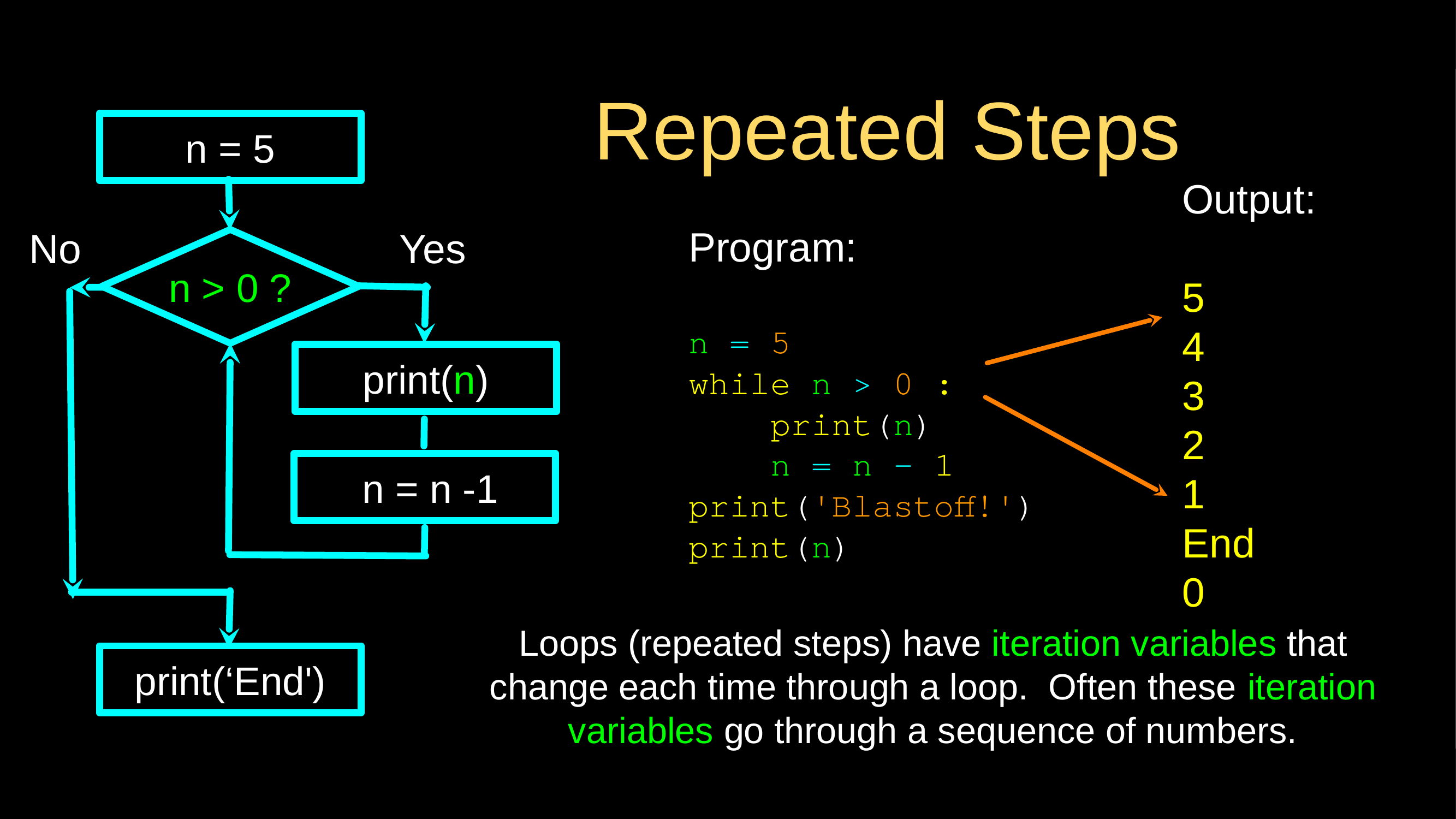

# Repeated Steps
n = 5
Output:

5
4
3
2
1
End
0
Program:

n = 5
while n > 0 :
    print(n)
    n = n – 1
print('Blastoff!')
print(n)
No
Yes
n > 0 ?
print(n)
 n = n -1
Loops (repeated steps) have iteration variables that change each time through a loop.  Often these iteration variables go through a sequence of numbers.
print(‘End')